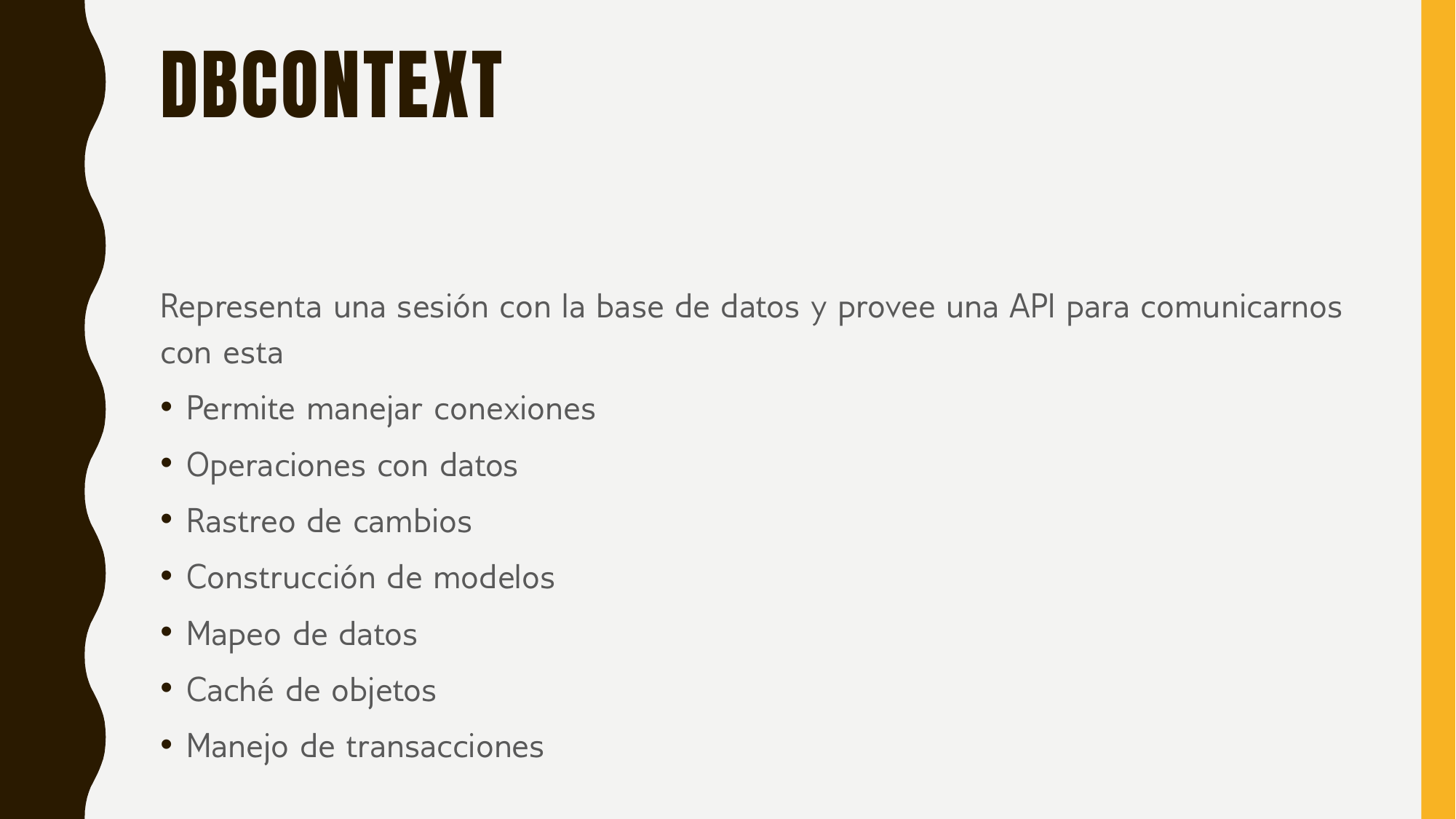

# dbcontext
Representa una sesión con la base de datos y provee una API para comunicarnos con esta
Permite manejar conexiones
Operaciones con datos
Rastreo de cambios
Construcción de modelos
Mapeo de datos
Caché de objetos
Manejo de transacciones